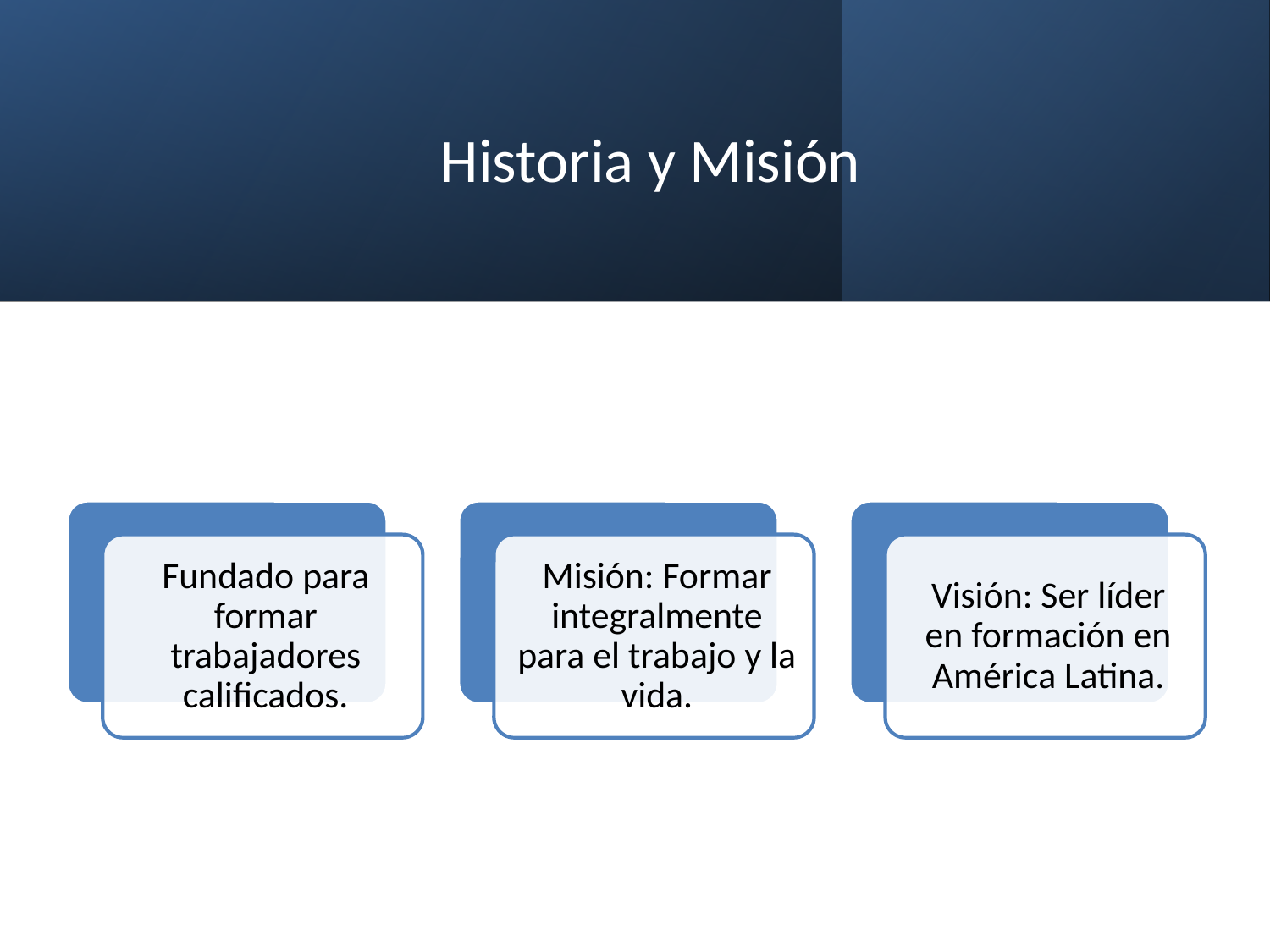

# Historia y Misión
Fundado para formar trabajadores calificados.
Misión: Formar integralmente para el trabajo y la vida.
Visión: Ser líder en formación en América Latina.